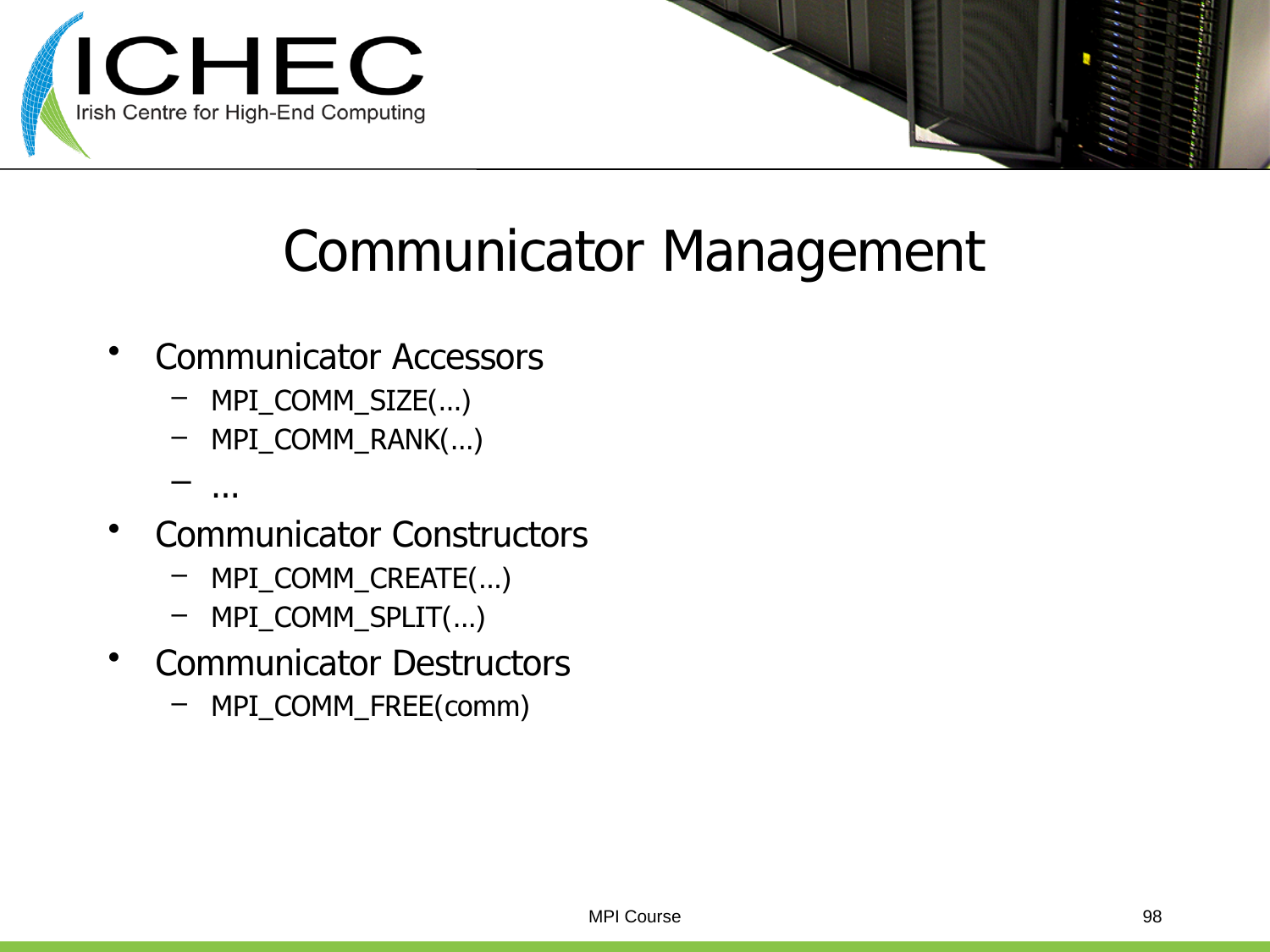

# Communicator Management
Communicator Accessors
MPI_COMM_SIZE(…)
MPI_COMM_RANK(…)
…
Communicator Constructors
MPI_COMM_CREATE(…)
MPI_COMM_SPLIT(…)
Communicator Destructors
MPI_COMM_FREE(comm)

MPI Course
98